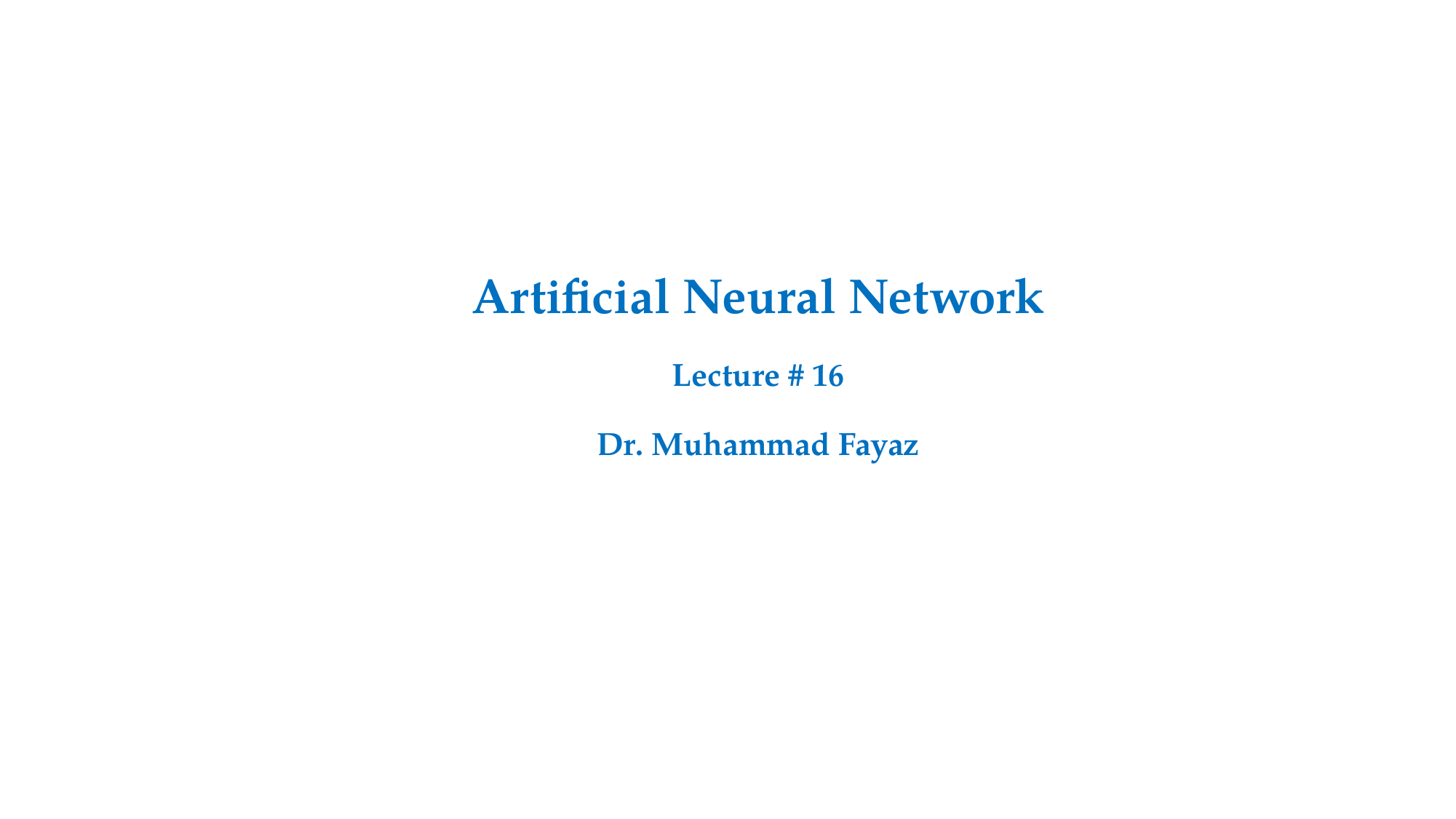

# Artificial Neural Network Lecture # 16 Dr. Muhammad Fayaz